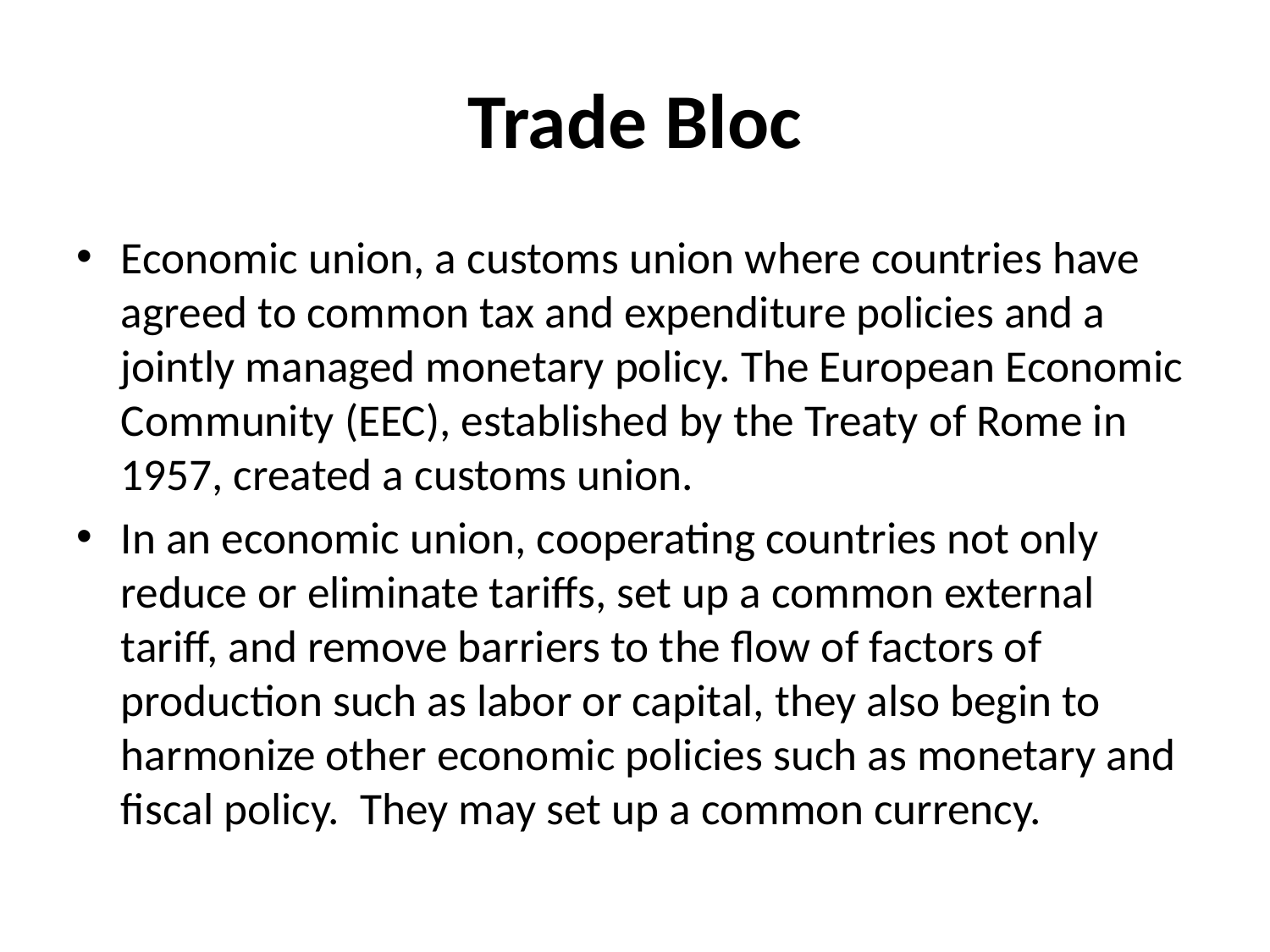

# Trade Bloc
Economic union, a customs union where countries have agreed to common tax and expenditure policies and a jointly managed monetary policy. The European Economic Community (EEC), established by the Treaty of Rome in 1957, created a customs union.
In an economic union, cooperating countries not only reduce or eliminate tariffs, set up a common external tariff, and remove barriers to the flow of factors of production such as labor or capital, they also begin to harmonize other economic policies such as monetary and fiscal policy.  They may set up a common currency.